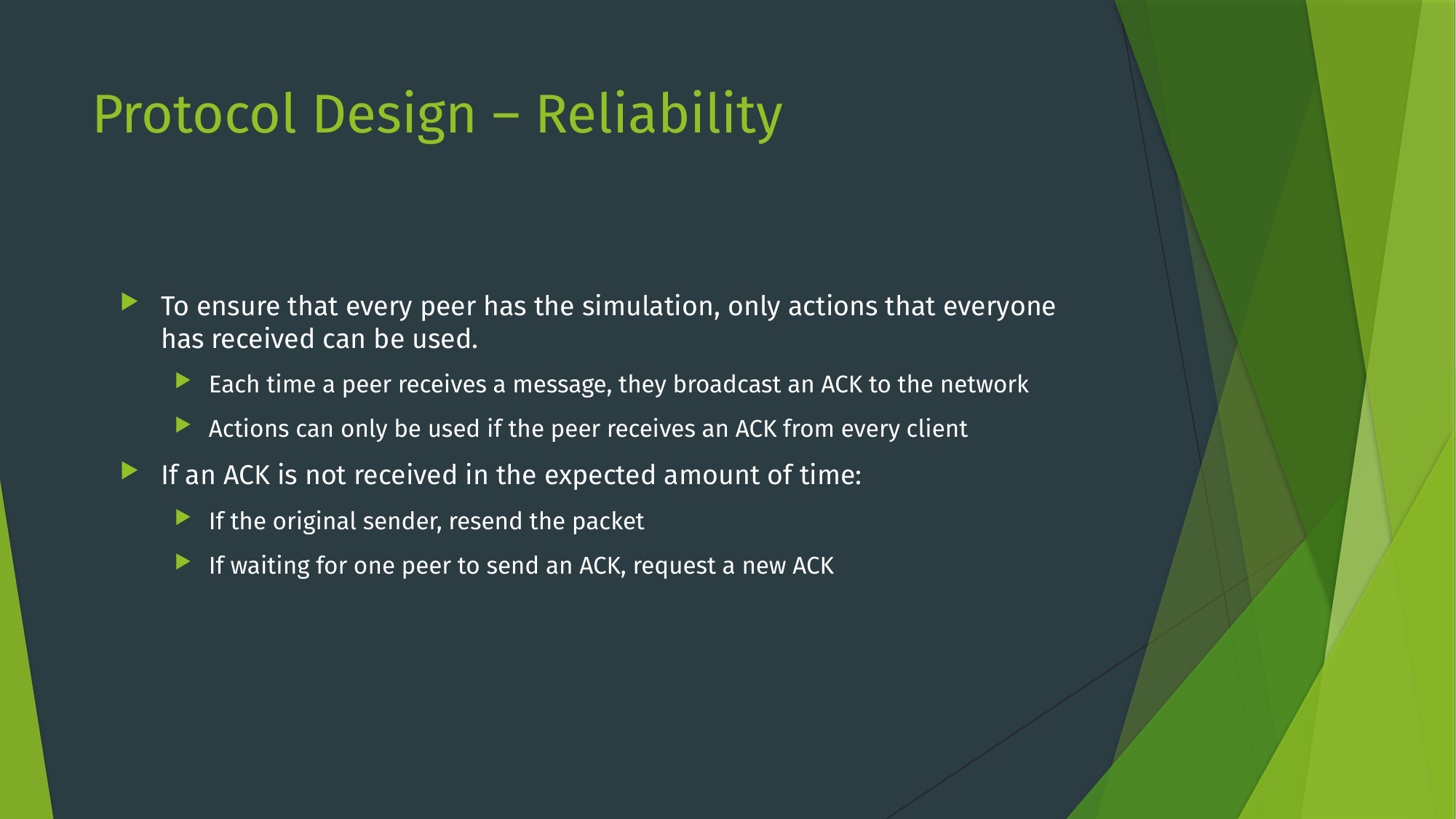

# Protocol Design – Reliability
To ensure that every peer has the simulation, only actions that everyone has received can be used.
Each time a peer receives a message, they broadcast an ACK to the network
Actions can only be used if the peer receives an ACK from every client
If an ACK is not received in the expected amount of time:
If the original sender, resend the packet
If waiting for one peer to send an ACK, request a new ACK